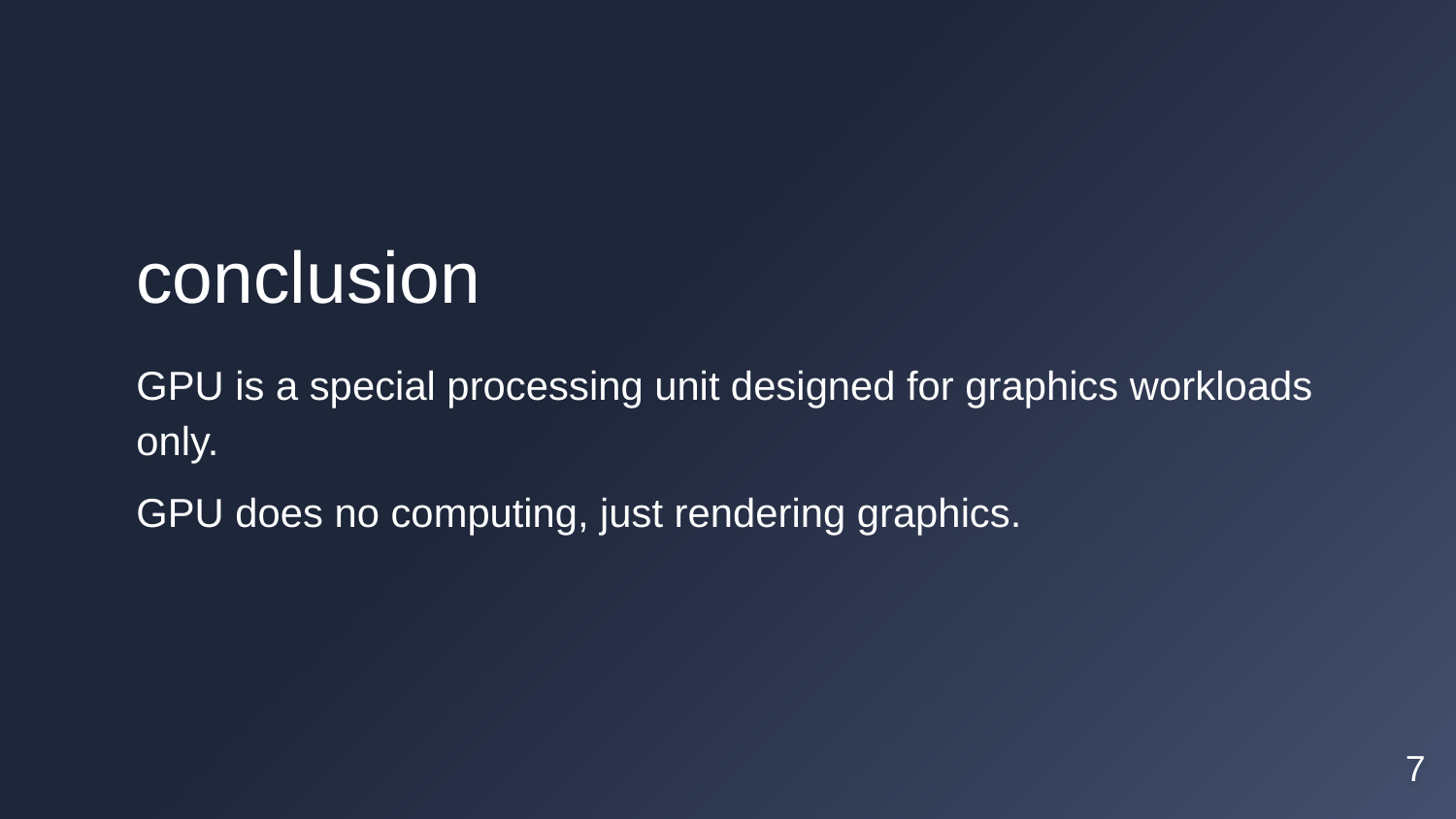

conclusion
GPU is a special processing unit designed for graphics workloads only.
GPU does no computing, just rendering graphics.
7